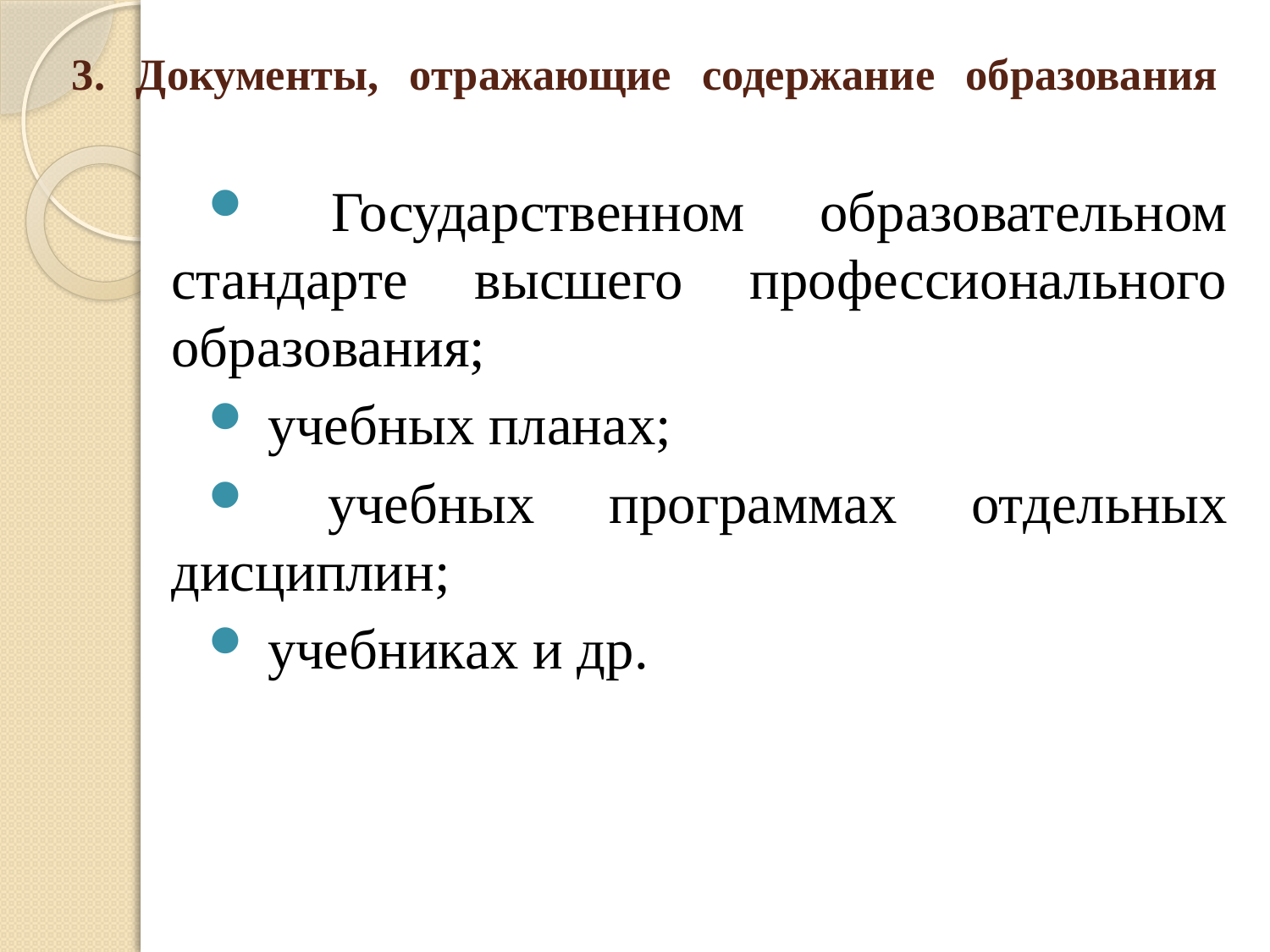

# 3. Документы, отражающие содержание образования
 Государственном образовательном стандарте высшего профессионального образования;
 учебных планах;
 учебных программах отдельных дисциплин;
 учебниках и др.